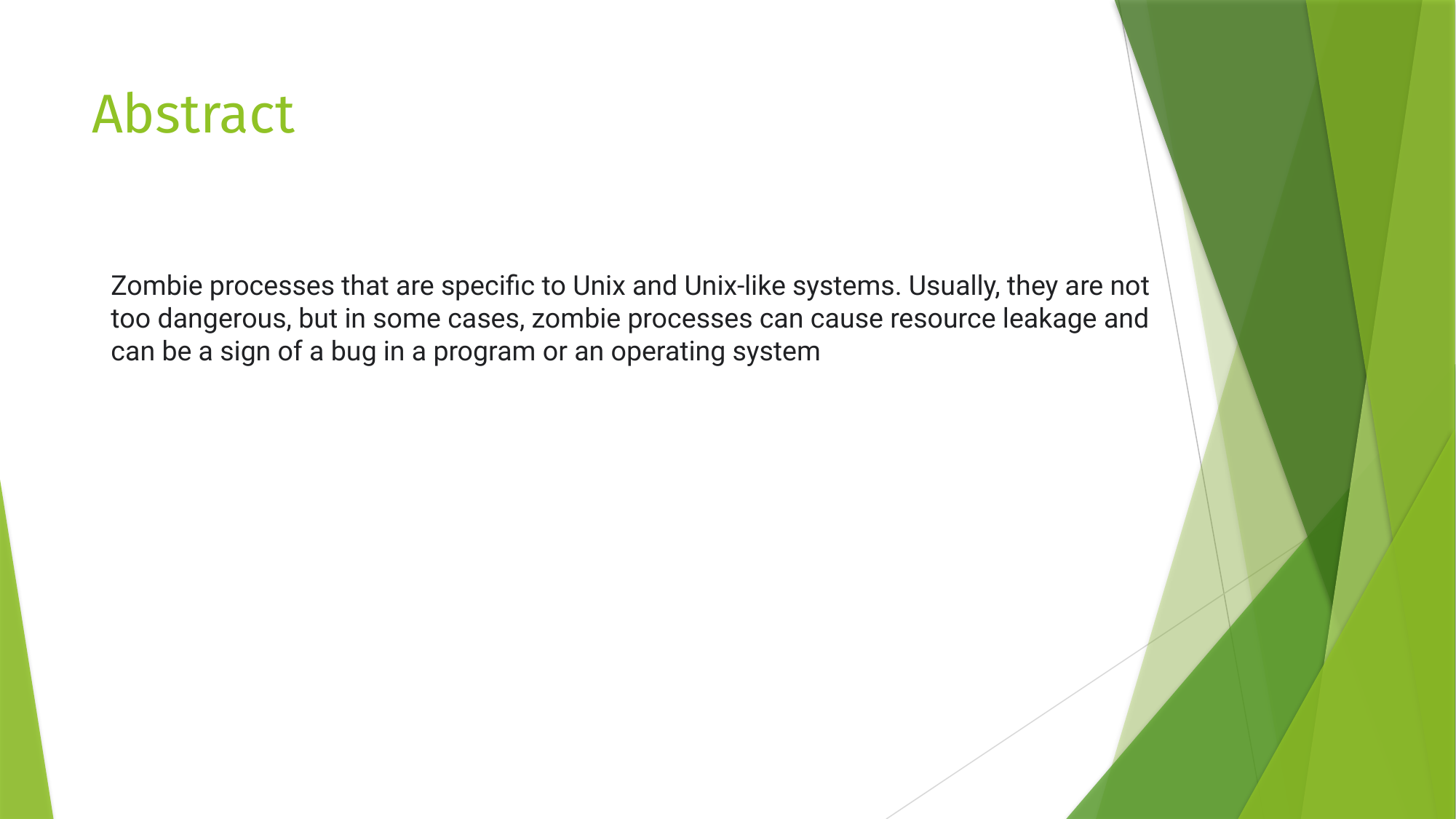

# Abstract

Zombie processes that are specific to Unix and Unix-like systems. Usually, they are not too dangerous, but in some cases, zombie processes can cause resource leakage and can be a sign of a bug in a program or an operating system